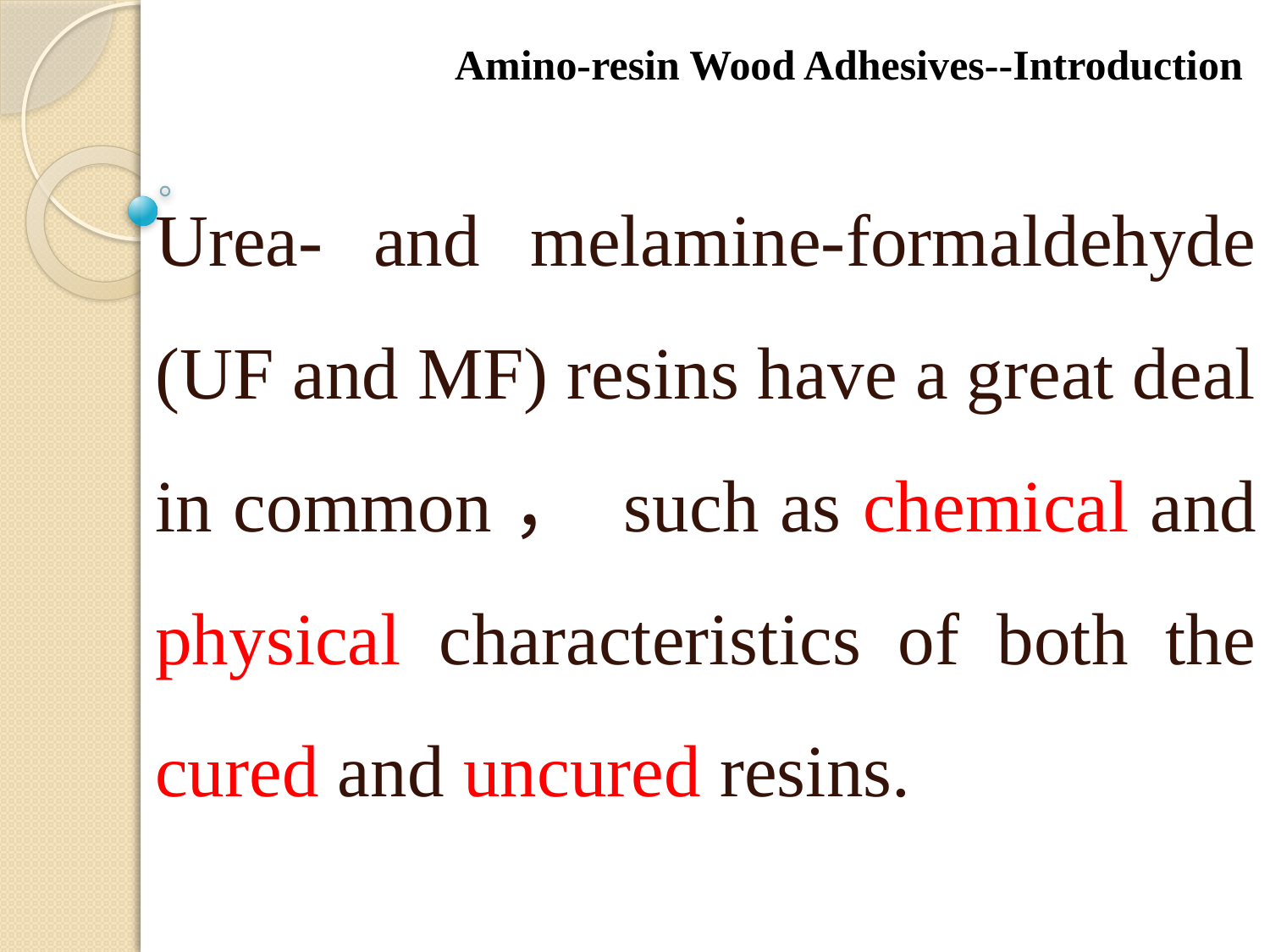

Amino-resin Wood Adhesives--Introduction
Urea- and melamine-formaldehyde (UF and MF) resins have a great deal in common， such as chemical and physical characteristics of both the cured and uncured resins.